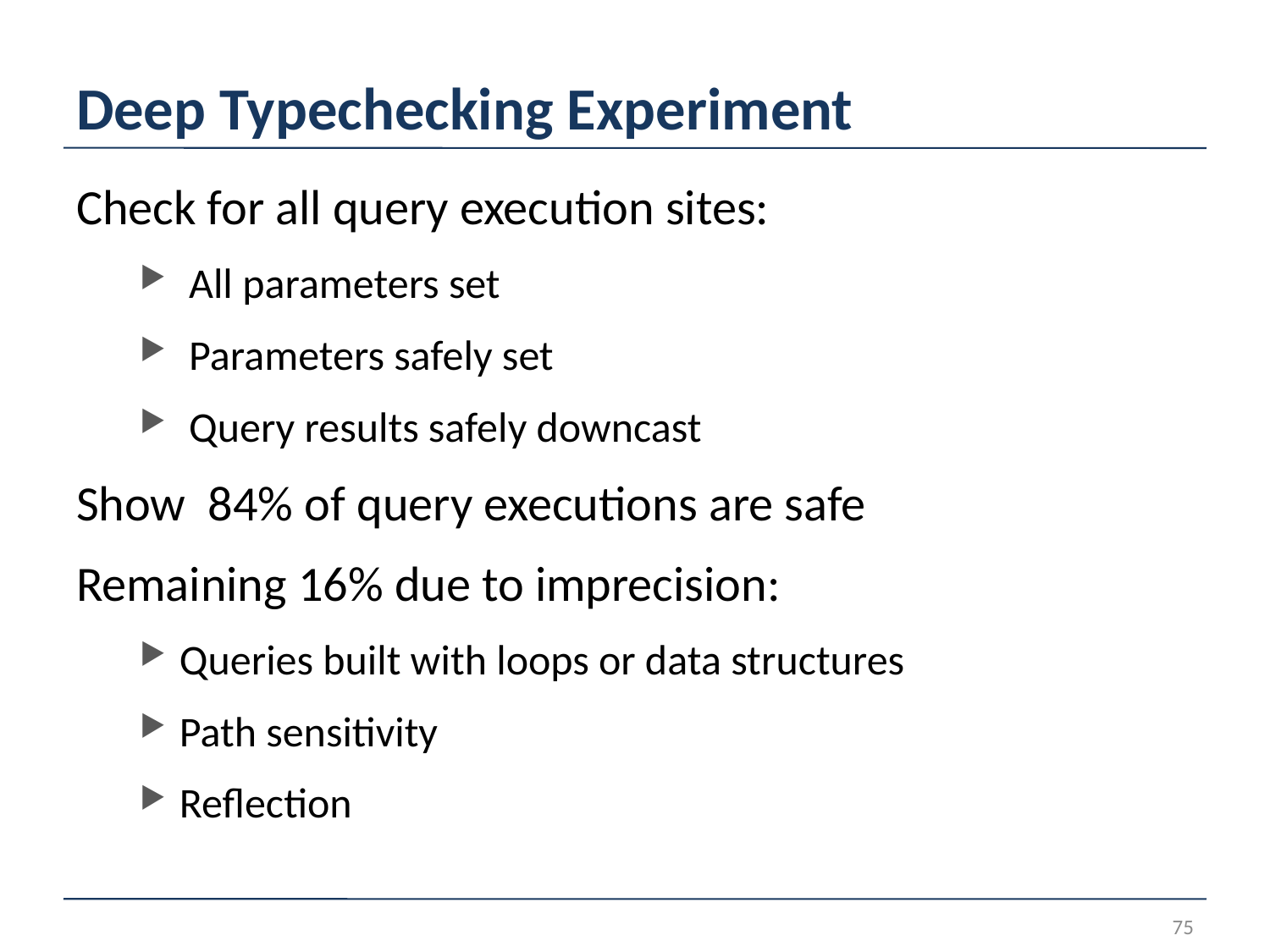

# Deep Typechecking Experiment
Check for all query execution sites:
 All parameters set
 Parameters safely set
 Query results safely downcast
Show  84% of query executions are safe
Remaining 16% due to imprecision:
Queries built with loops or data structures
Path sensitivity
Reflection

75